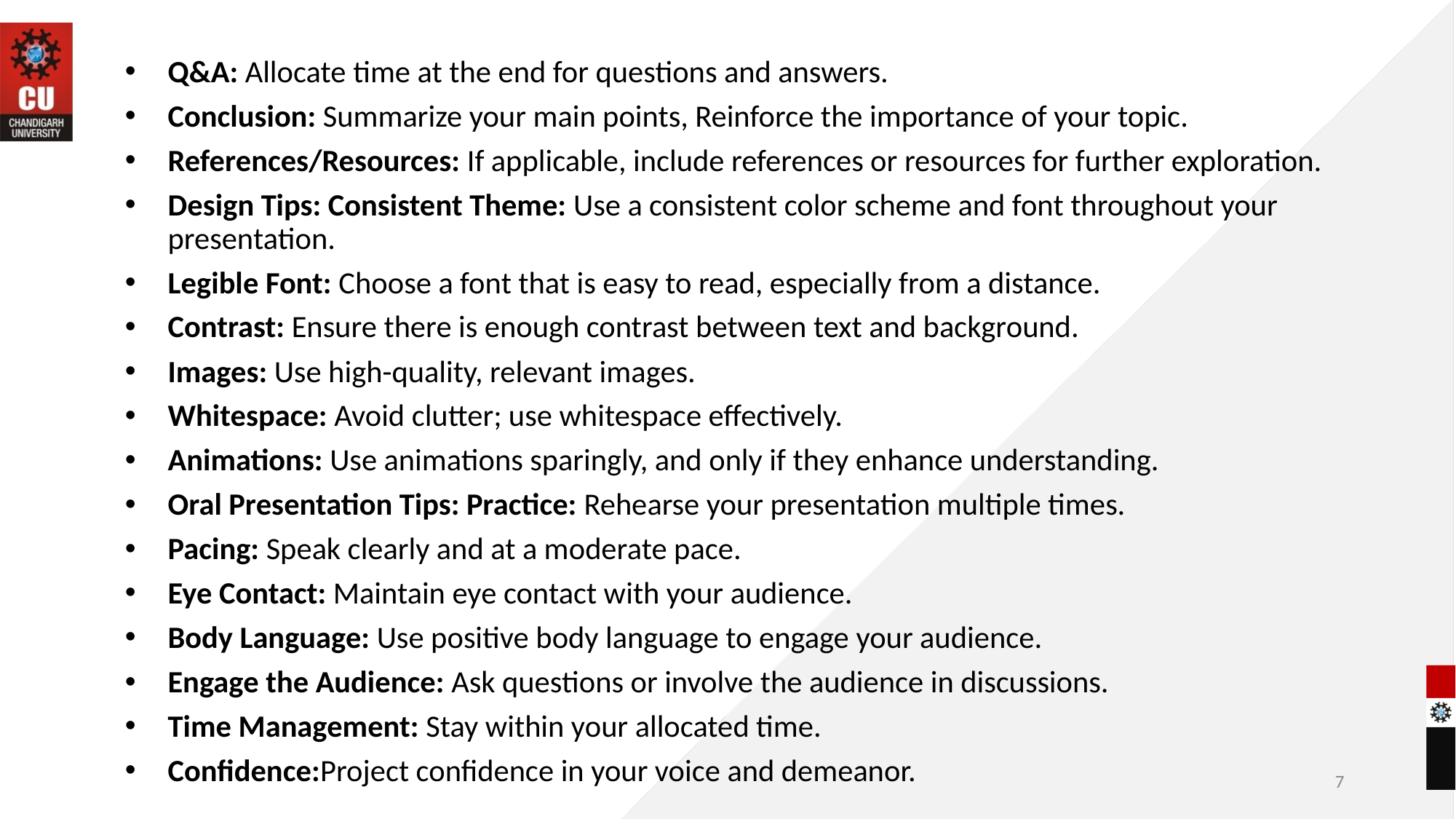

Q&A: Allocate time at the end for questions and answers.
Conclusion: Summarize your main points, Reinforce the importance of your topic.
References/Resources: If applicable, include references or resources for further exploration.
Design Tips: Consistent Theme: Use a consistent color scheme and font throughout your presentation.
Legible Font: Choose a font that is easy to read, especially from a distance.
Contrast: Ensure there is enough contrast between text and background.
Images: Use high-quality, relevant images.
Whitespace: Avoid clutter; use whitespace effectively.
Animations: Use animations sparingly, and only if they enhance understanding.
Oral Presentation Tips: Practice: Rehearse your presentation multiple times.
Pacing: Speak clearly and at a moderate pace.
Eye Contact: Maintain eye contact with your audience.
Body Language: Use positive body language to engage your audience.
Engage the Audience: Ask questions or involve the audience in discussions.
Time Management: Stay within your allocated time.
Confidence:Project confidence in your voice and demeanor.
7